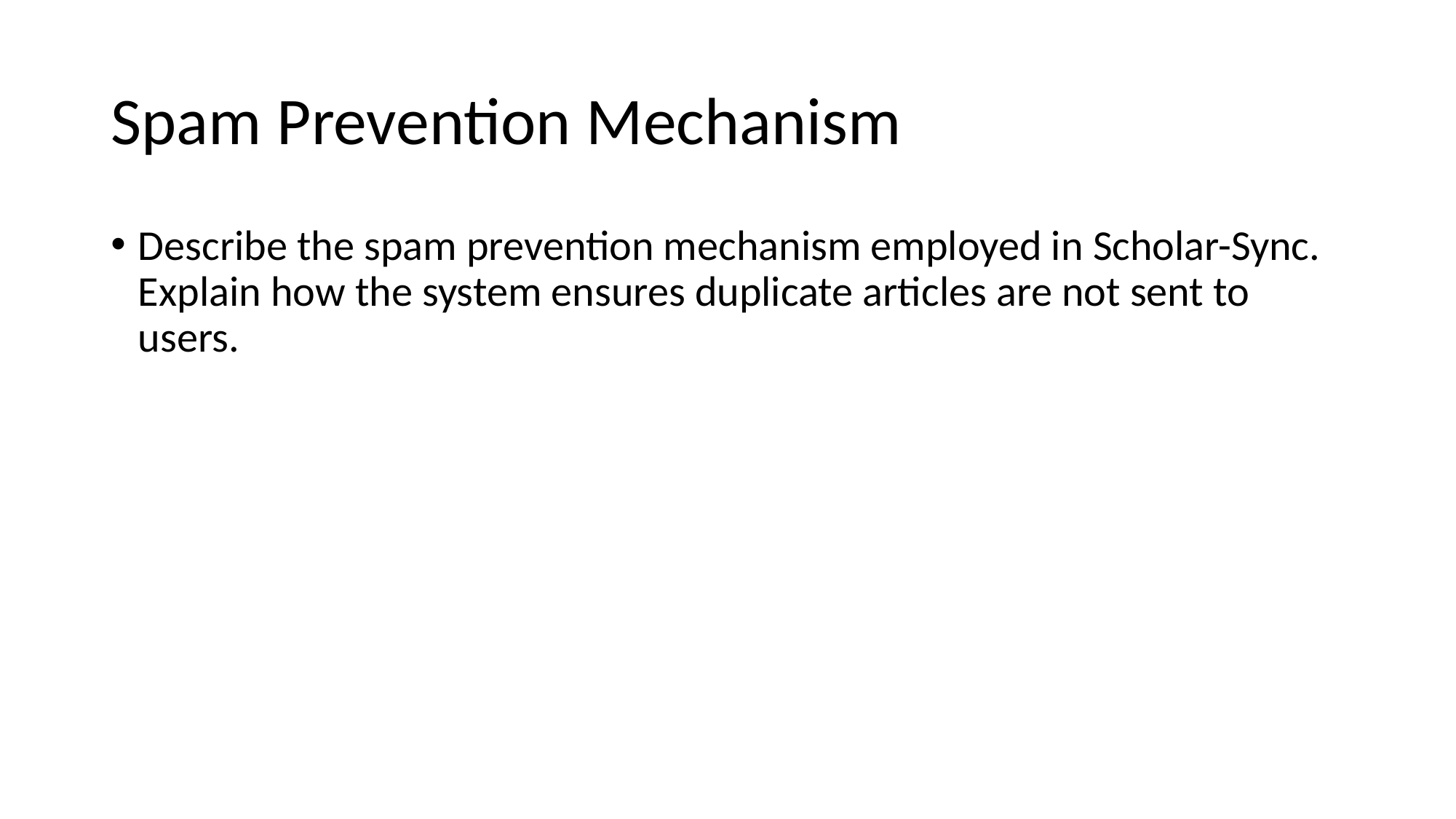

# Spam Prevention Mechanism
Describe the spam prevention mechanism employed in Scholar-Sync. Explain how the system ensures duplicate articles are not sent to users.